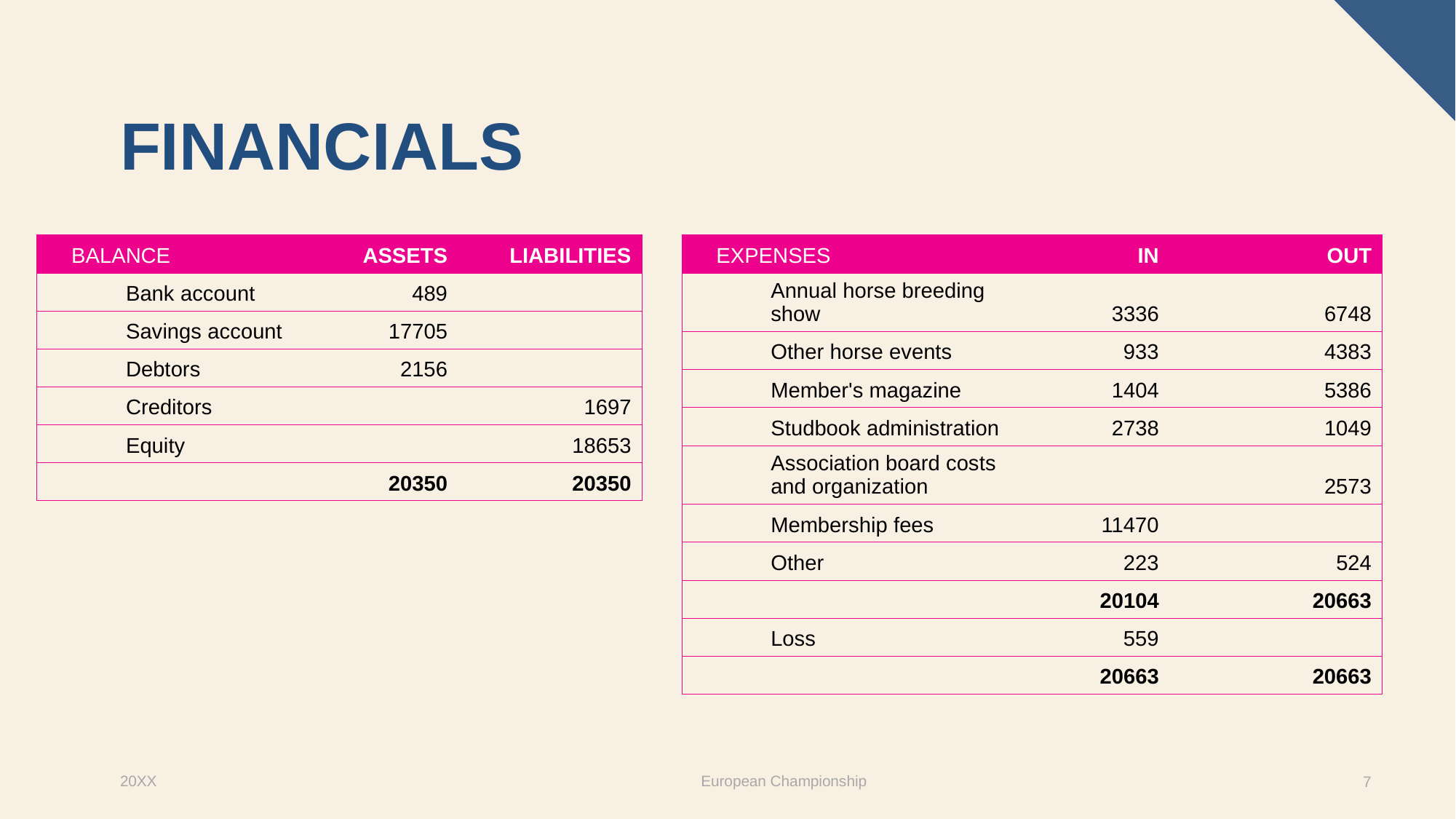

# FINANCIALS
| BALANCE | ASSETS | LIABILITIES |
| --- | --- | --- |
| Bank account | 489 |  |
| Savings account | 17705 |  |
| Debtors | 2156 |  |
| Creditors |  | 1697 |
| Equity |  | 18653 |
|  | 20350 | 20350 |
| EXPENSES | IN | OUT |
| --- | --- | --- |
| Annual horse breeding show | 3336 | 6748 |
| Other horse events | 933 | 4383 |
| Member's magazine | 1404 | 5386 |
| Studbook administration | 2738 | 1049 |
| Association board costs and organization |  | 2573 |
| Membership fees | 11470 |  |
| Other | 223 | 524 |
|  | 20104 | 20663 |
| Loss | 559 |  |
|  | 20663 | 20663 |
European Championship
20XX
7